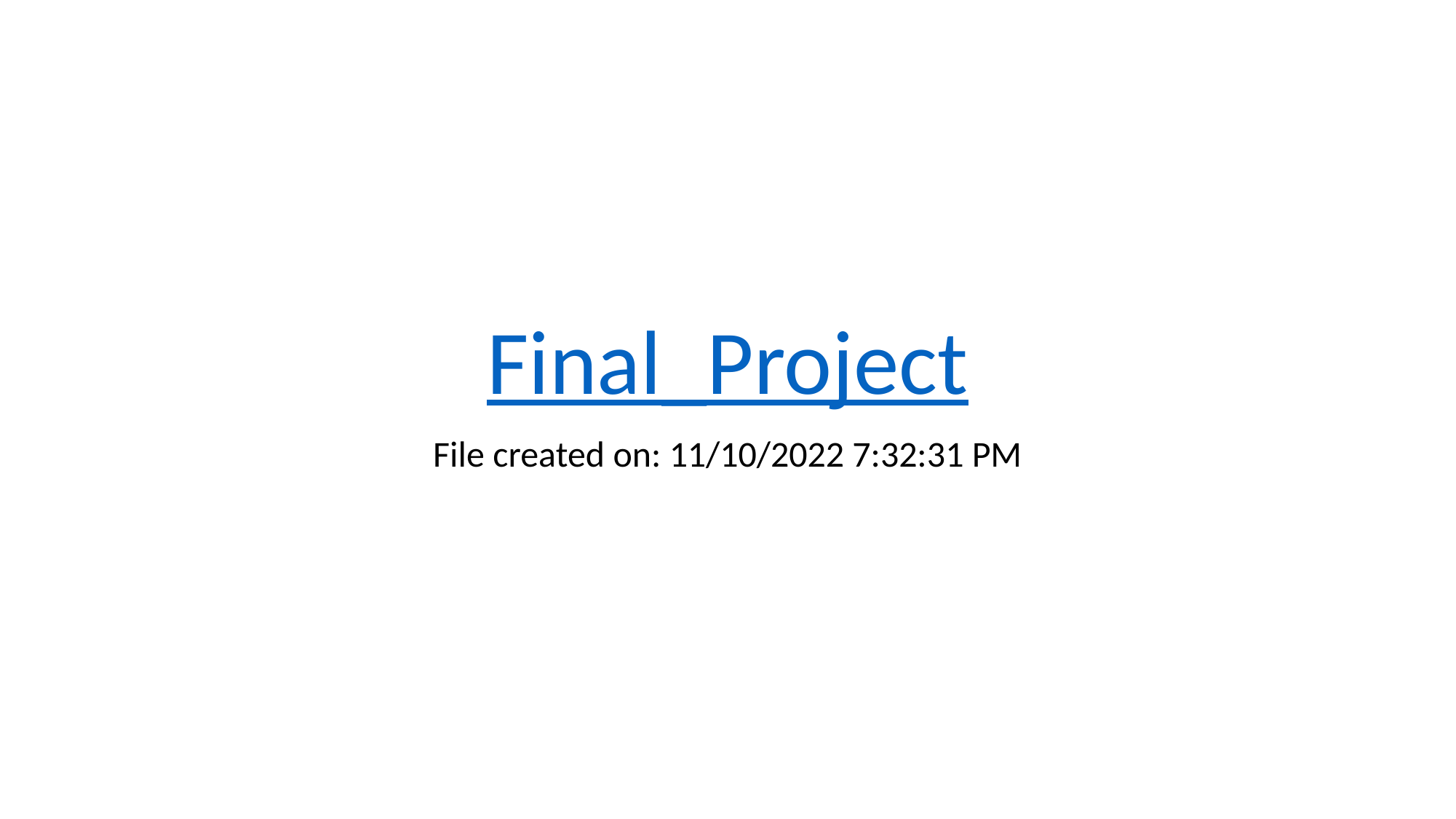

# Final_Project
File created on: 11/10/2022 7:32:31 PM